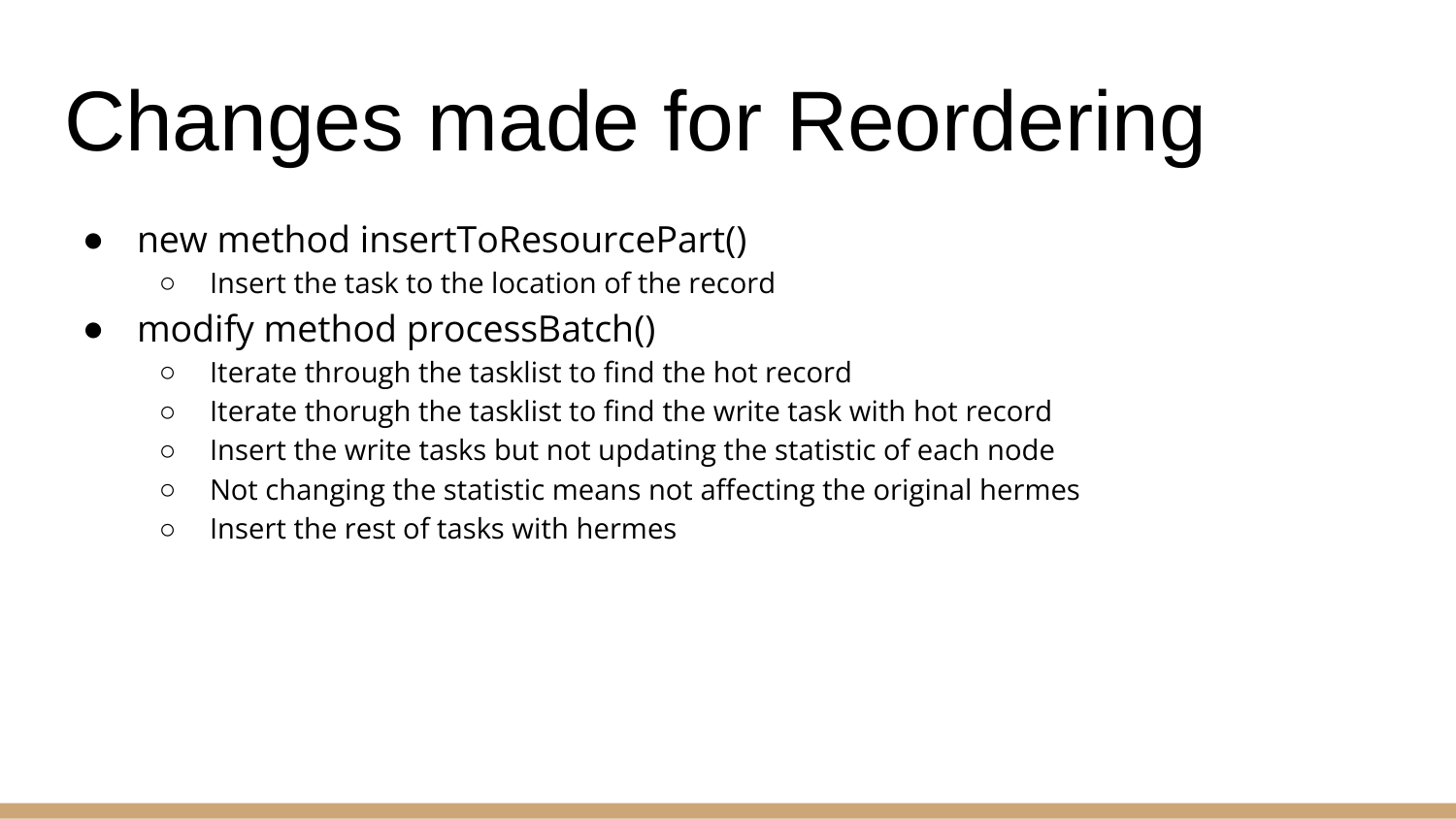

# Changes made for Reordering
new method insertToResourcePart()
Insert the task to the location of the record
modify method processBatch()
Iterate through the tasklist to find the hot record
Iterate thorugh the tasklist to find the write task with hot record
Insert the write tasks but not updating the statistic of each node
Not changing the statistic means not affecting the original hermes
Insert the rest of tasks with hermes